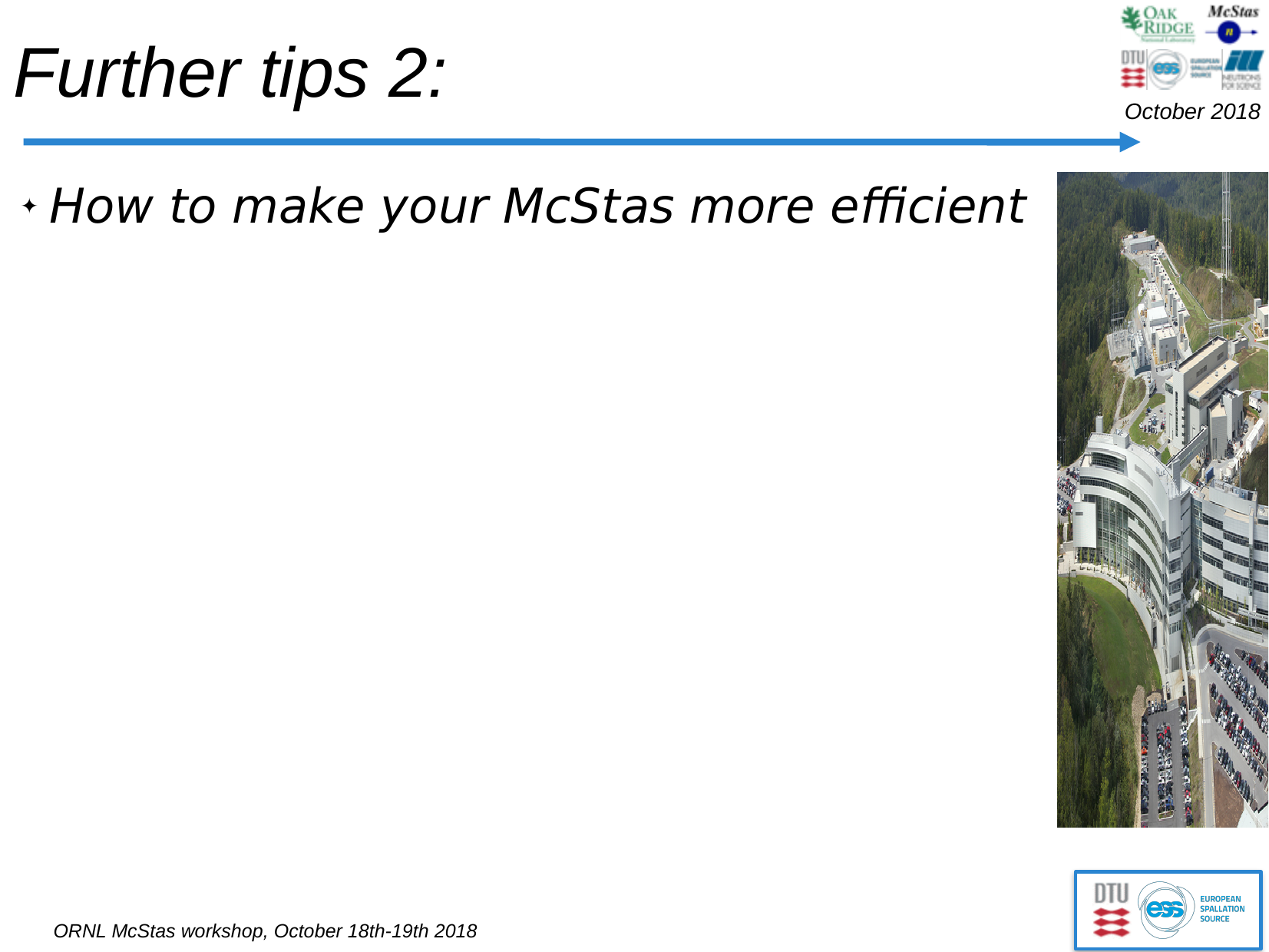

# Further tips 2:
How to make your McStas more efficient
15